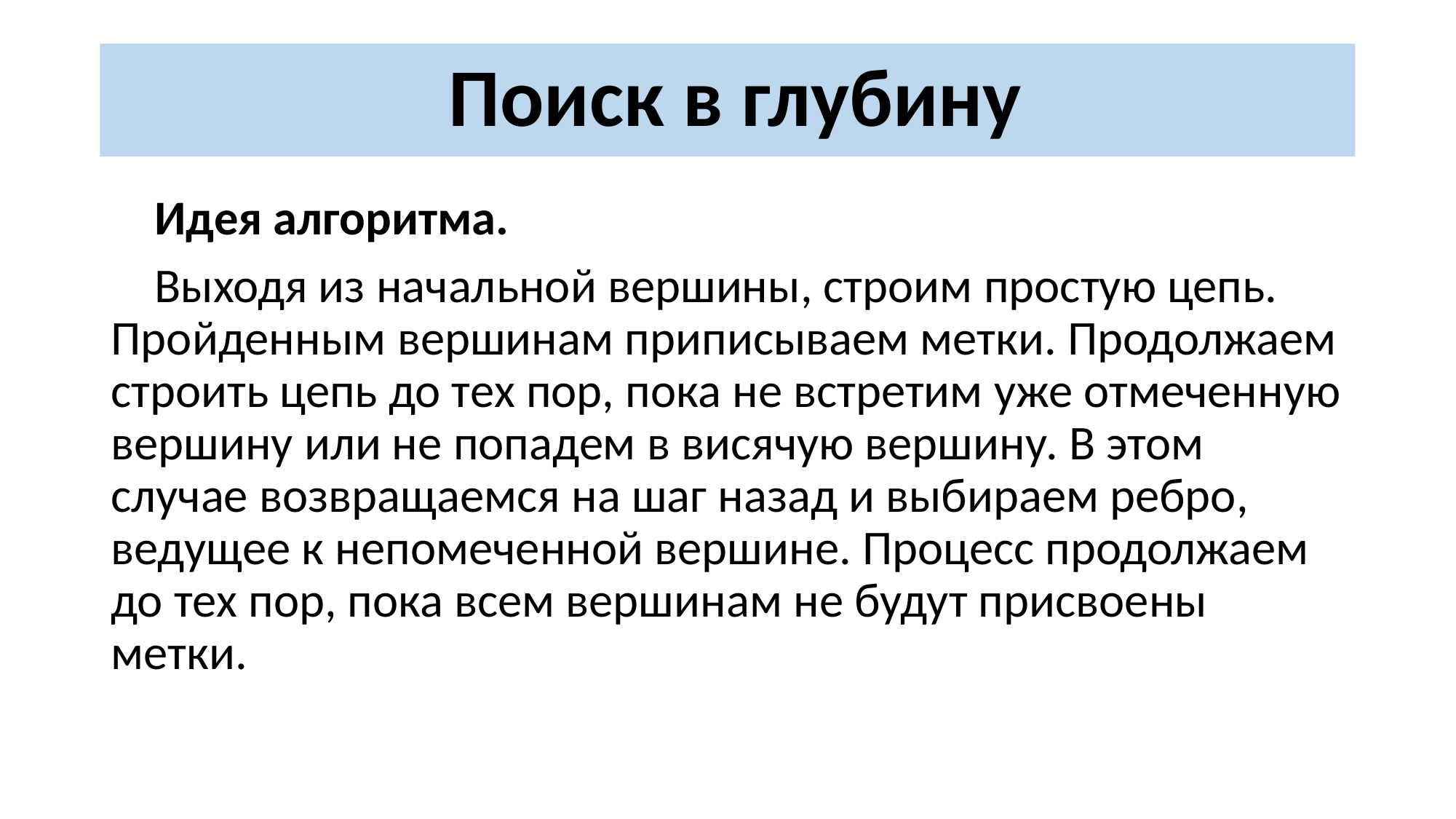

# Поиск в глубину
    Идея алгоритма.
    Выходя из начальной вершины, строим простую цепь. Пройденным вершинам приписываем метки. Продолжаем строить цепь до тех пор, пока не встретим уже отмеченную вершину или не попадем в висячую вершину. В этом случае возвращаемся на шаг назад и выбираем ребро, ведущее к непомеченной вершине. Процесс продолжаем до тех пор, пока всем вершинам не будут присвоены метки.